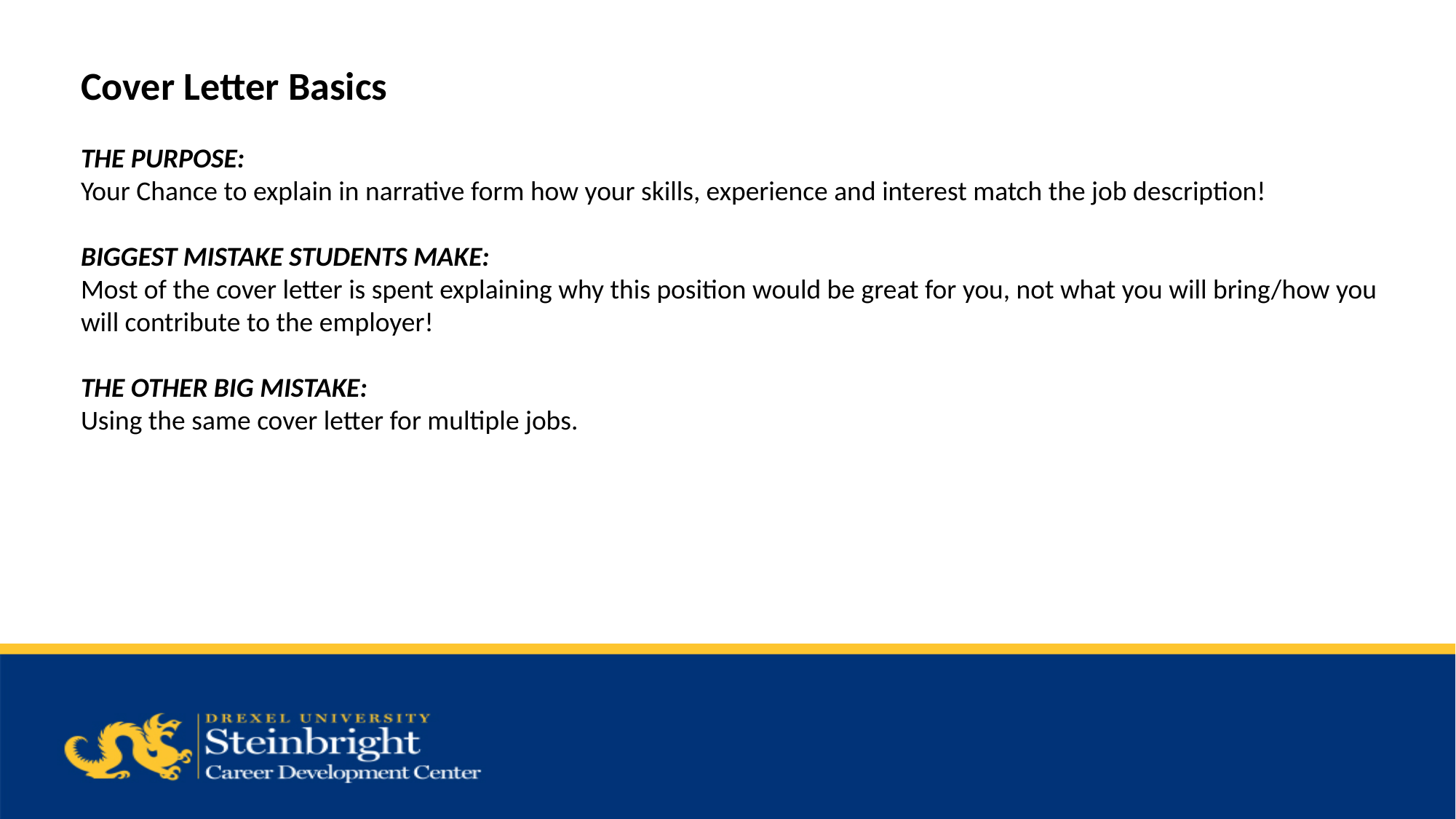

Cover Letter Basics

THE PURPOSE:
Your Chance to explain in narrative form how your skills, experience and interest match the job description!

BIGGEST MISTAKE STUDENTS MAKE:
Most of the cover letter is spent explaining why this position would be great for you, not what you will bring/how you will contribute to the employer!

THE OTHER BIG MISTAKE:
Using the same cover letter for multiple jobs.